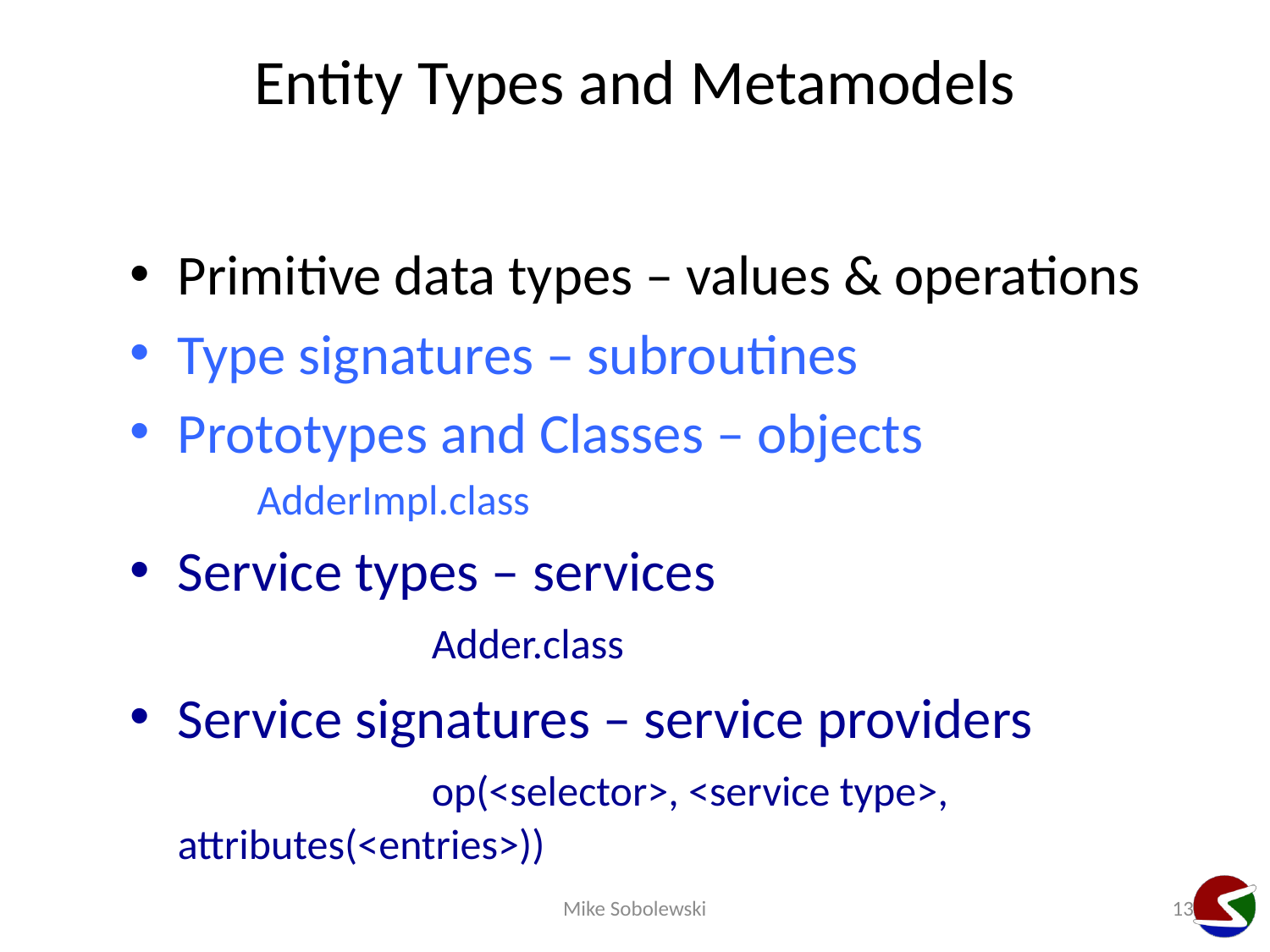

# Entity Types and Metamodels
Primitive data types – values & operations
Type signatures – subroutines
Prototypes and Classes – objects
AdderImpl.class
Service types – services
		Adder.class
Service signatures – service providers
		op(<selector>, <service type>, attributes(<entries>))
Mike Sobolewski
13